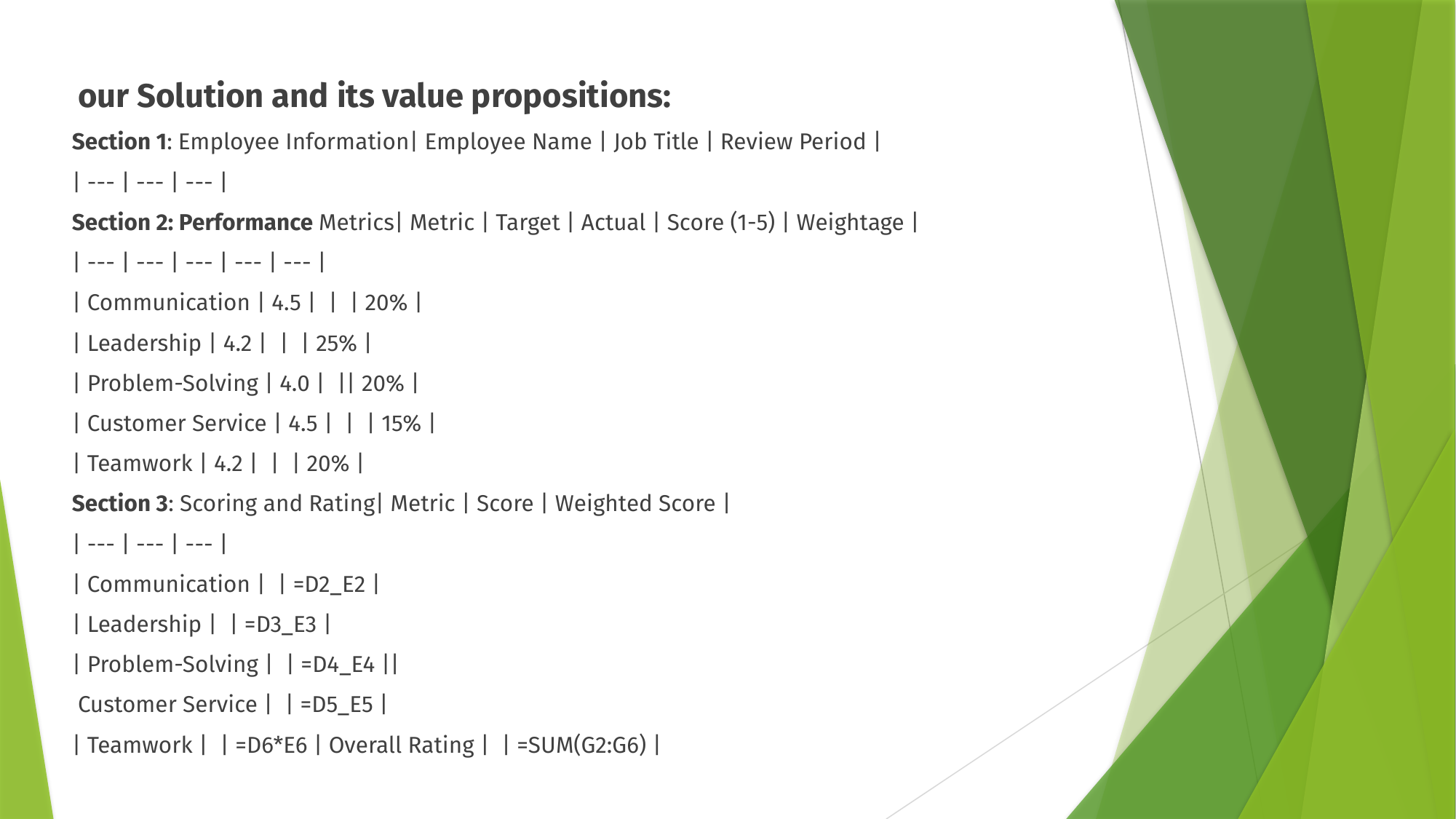

our Solution and its value propositions:
Section 1: Employee Information| Employee Name | Job Title | Review Period |
| --- | --- | --- |
Section 2: Performance Metrics| Metric | Target | Actual | Score (1-5) | Weightage |
| --- | --- | --- | --- | --- |
| Communication | 4.5 |  |  | 20% |
| Leadership | 4.2 |  |  | 25% |
| Problem-Solving | 4.0 |  || 20% |
| Customer Service | 4.5 |  |  | 15% |
| Teamwork | 4.2 |  |  | 20% |
Section 3: Scoring and Rating| Metric | Score | Weighted Score |
| --- | --- | --- |
| Communication |  | =D2_E2 |
| Leadership |  | =D3_E3 |
| Problem-Solving |  | =D4_E4 ||
 Customer Service |  | =D5_E5 |
| Teamwork |  | =D6*E6 | Overall Rating |  | =SUM(G2:G6) |